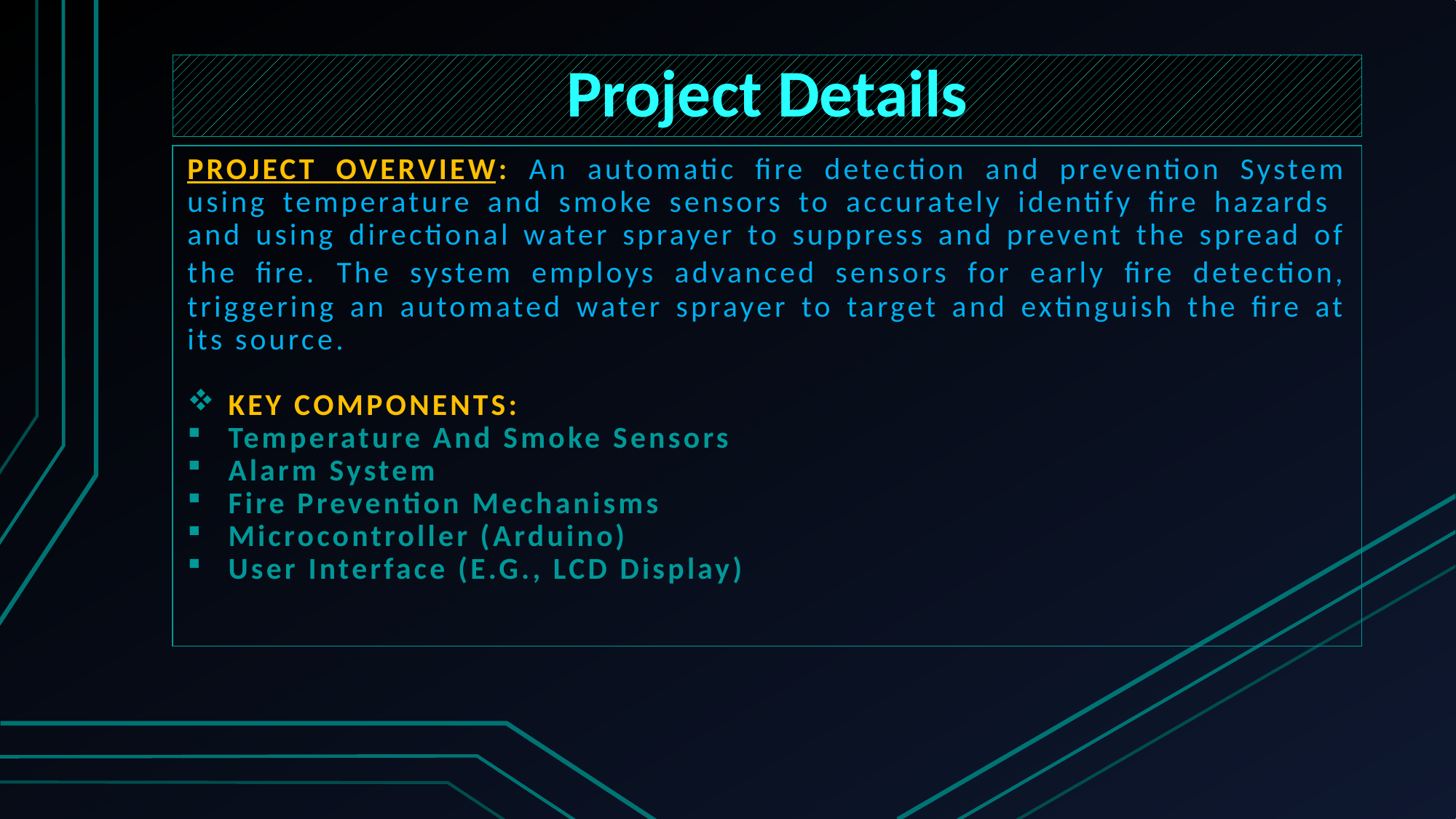

# Project Details
Project OVERVIEW: An automatic fire detection and prevention System using temperature and smoke sensors to accurately identify fire hazards  and using directional water sprayer to suppress and prevent the spread of the fire. The system employs advanced sensors for early fire detection, triggering an automated water sprayer to target and extinguish the fire at its source.

Key Components:
Temperature And Smoke Sensors
Alarm System
Fire Prevention Mechanisms
Microcontroller (Arduino)
User Interface (E.G., LCD Display)